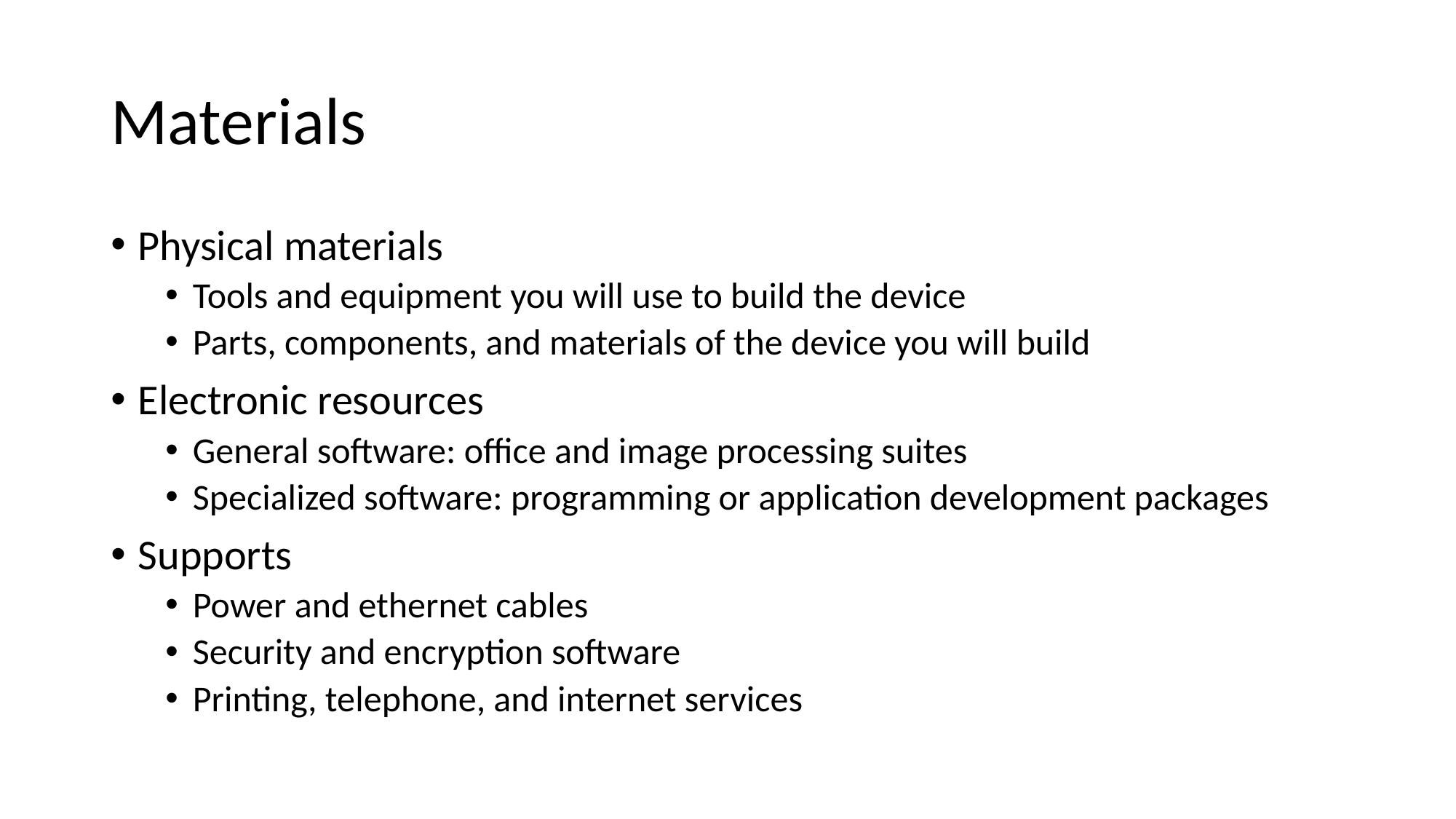

# Materials
Physical materials
Tools and equipment you will use to build the device
Parts, components, and materials of the device you will build
Electronic resources
General software: office and image processing suites
Specialized software: programming or application development packages
Supports
Power and ethernet cables
Security and encryption software
Printing, telephone, and internet services